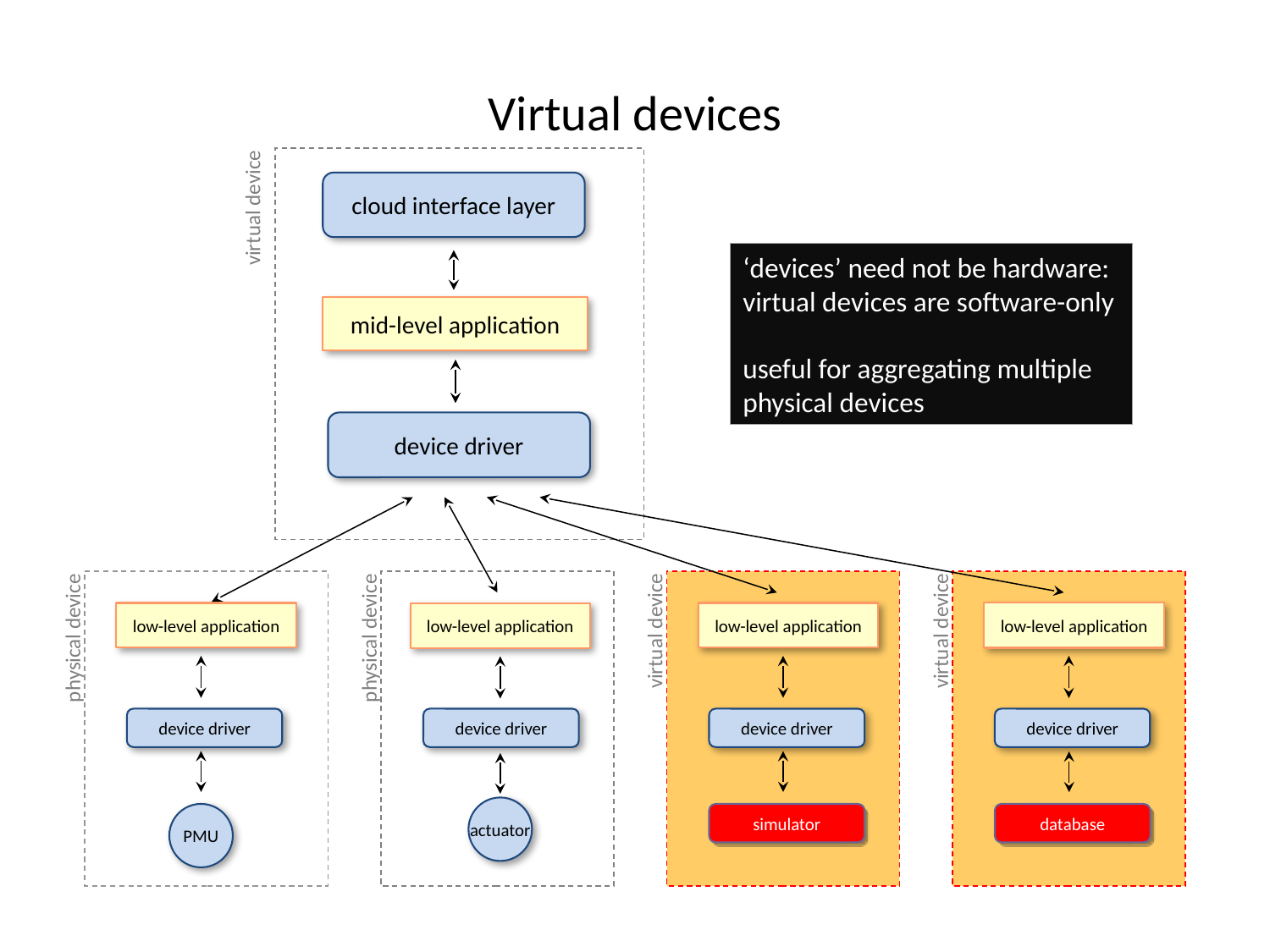

# Virtual devices

cloud interface layer
virtual device
‘devices’ need not be hardware:
virtual devices are software-only
useful for aggregating multiple
physical devices
mid-level application
device driver

low-level application
low-level application
low-level application
low-level application
virtual device
virtual device
physical device
physical device
device driver
device driver
device driver
device driver
actuator
PMU
simulator
database